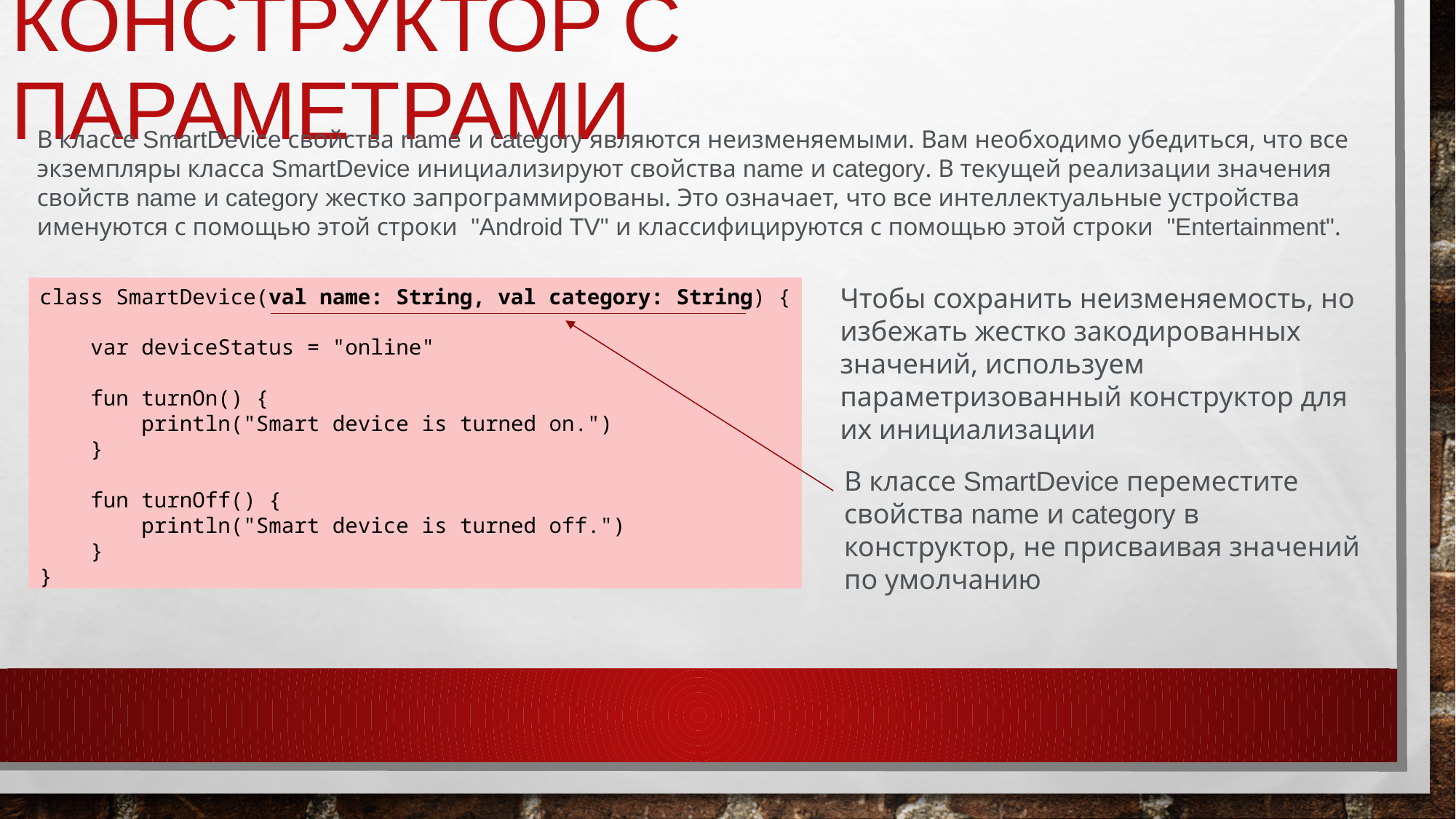

# Конструктор с параметрами
В классе SmartDevice свойства name и category являются неизменяемыми. Вам необходимо убедиться, что все экземпляры класса SmartDevice инициализируют свойства name и category. В текущей реализации значения свойств name и category жестко запрограммированы. Это означает, что все интеллектуальные устройства именуются с помощью этой строки  "Android TV" и классифицируются с помощью этой строки  "Entertainment".
class SmartDevice(val name: String, val category: String) {
    var deviceStatus = "online"
    fun turnOn() {
        println("Smart device is turned on.")
    }
    fun turnOff() {
        println("Smart device is turned off.")
    }
}
Чтобы сохранить неизменяемость, но избежать жестко закодированных значений, используем параметризованный конструктор для их инициализации
В классе SmartDevice переместите свойства name и category в конструктор, не присваивая значений по умолчанию